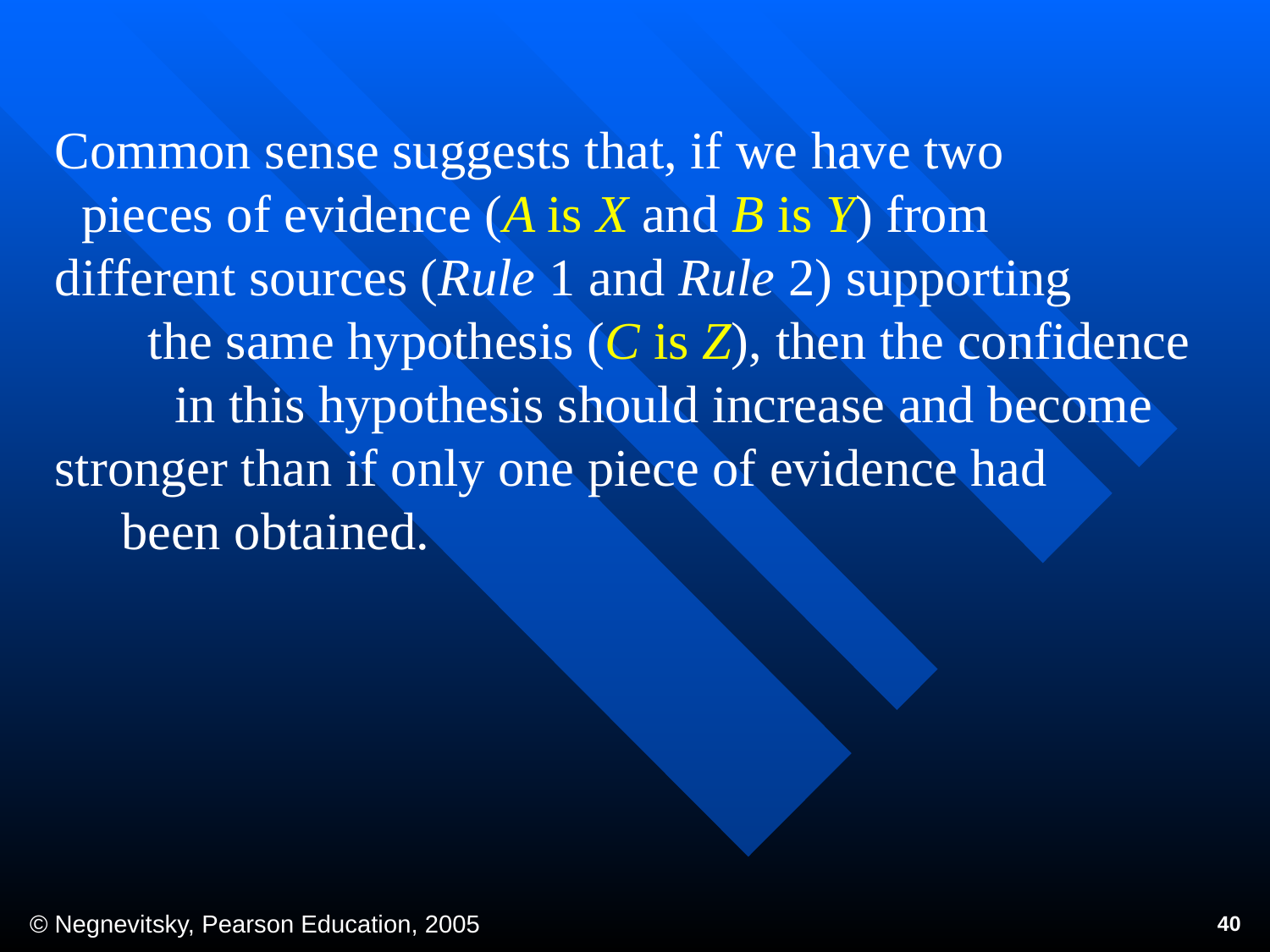

Common sense suggests that, if we have two                  pieces of evidence (A is X and B is Y) from             different sources (Rule 1 and Rule 2) supporting                 the same hypothesis (C is Z), then the confidence           in this hypothesis should increase and become   stronger than if only one piece of evidence had                 been obtained.